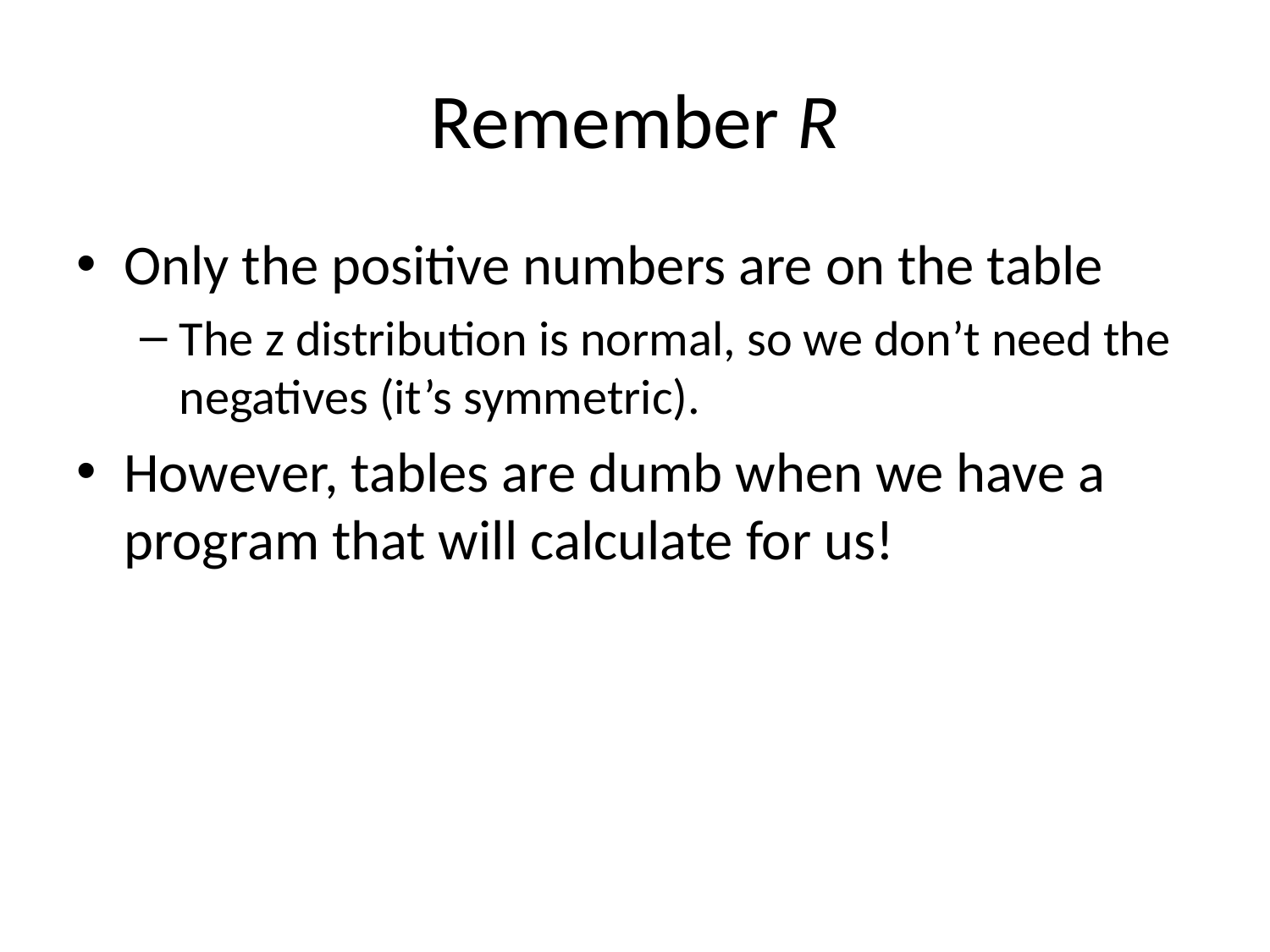

# Remember R
Only the positive numbers are on the table
The z distribution is normal, so we don’t need the negatives (it’s symmetric).
However, tables are dumb when we have a program that will calculate for us!